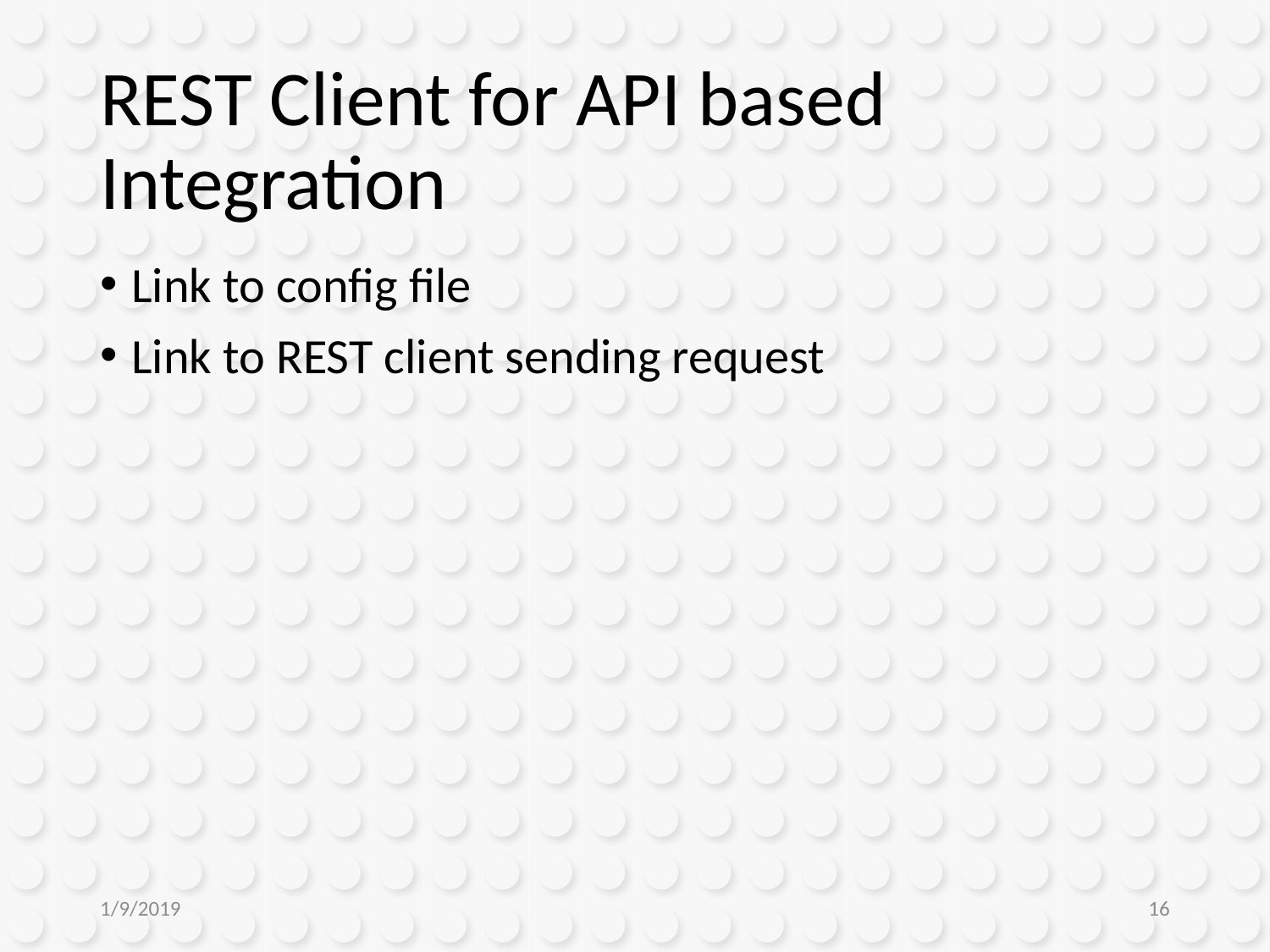

# REST Client for API based Integration
Link to config file
Link to REST client sending request

1/9/2019

16